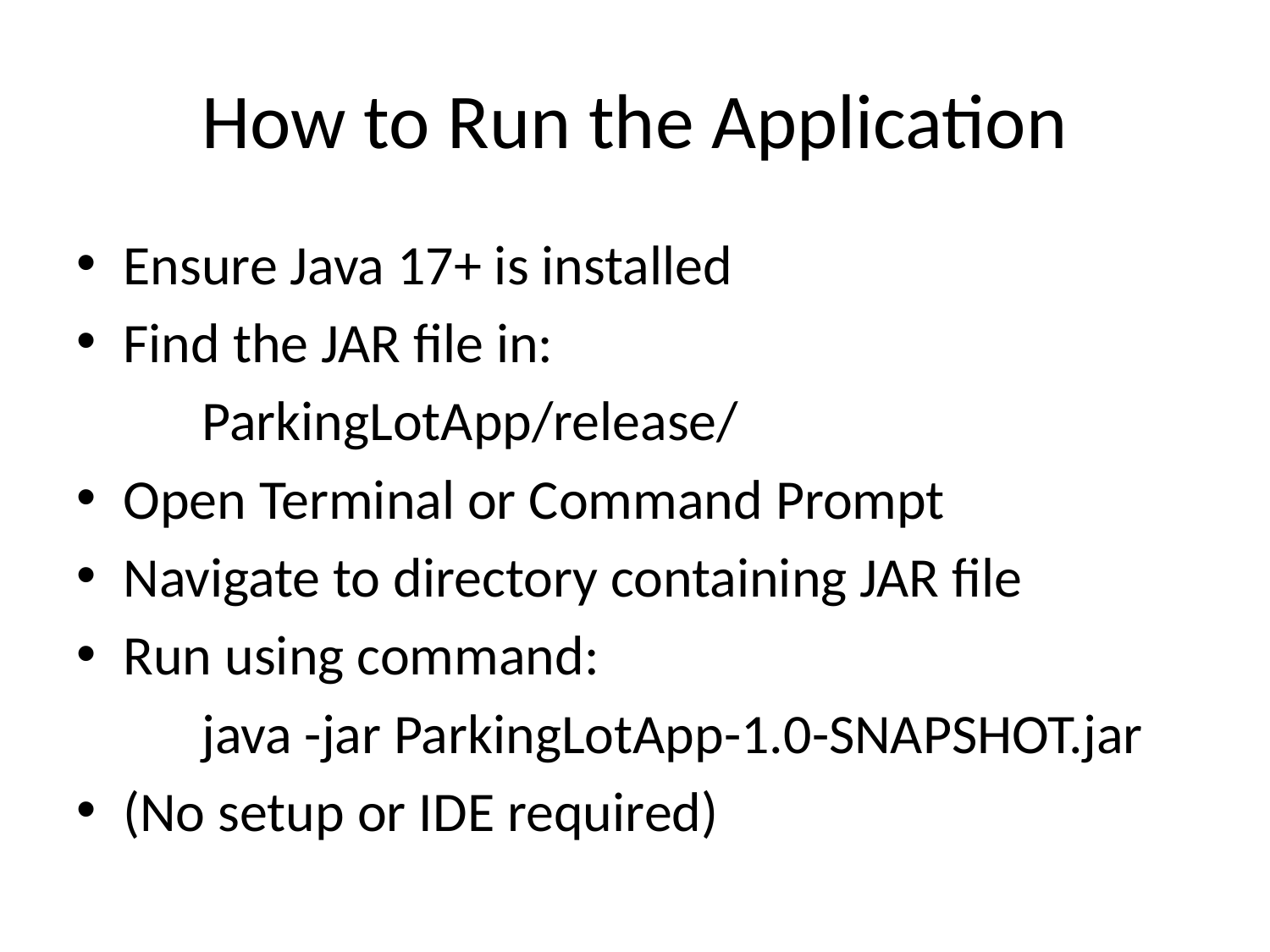

# How to Run the Application
Ensure Java 17+ is installed
Find the JAR file in:
	ParkingLotApp/release/
Open Terminal or Command Prompt
Navigate to directory containing JAR file
Run using command:
	java -jar ParkingLotApp-1.0-SNAPSHOT.jar
(No setup or IDE required)